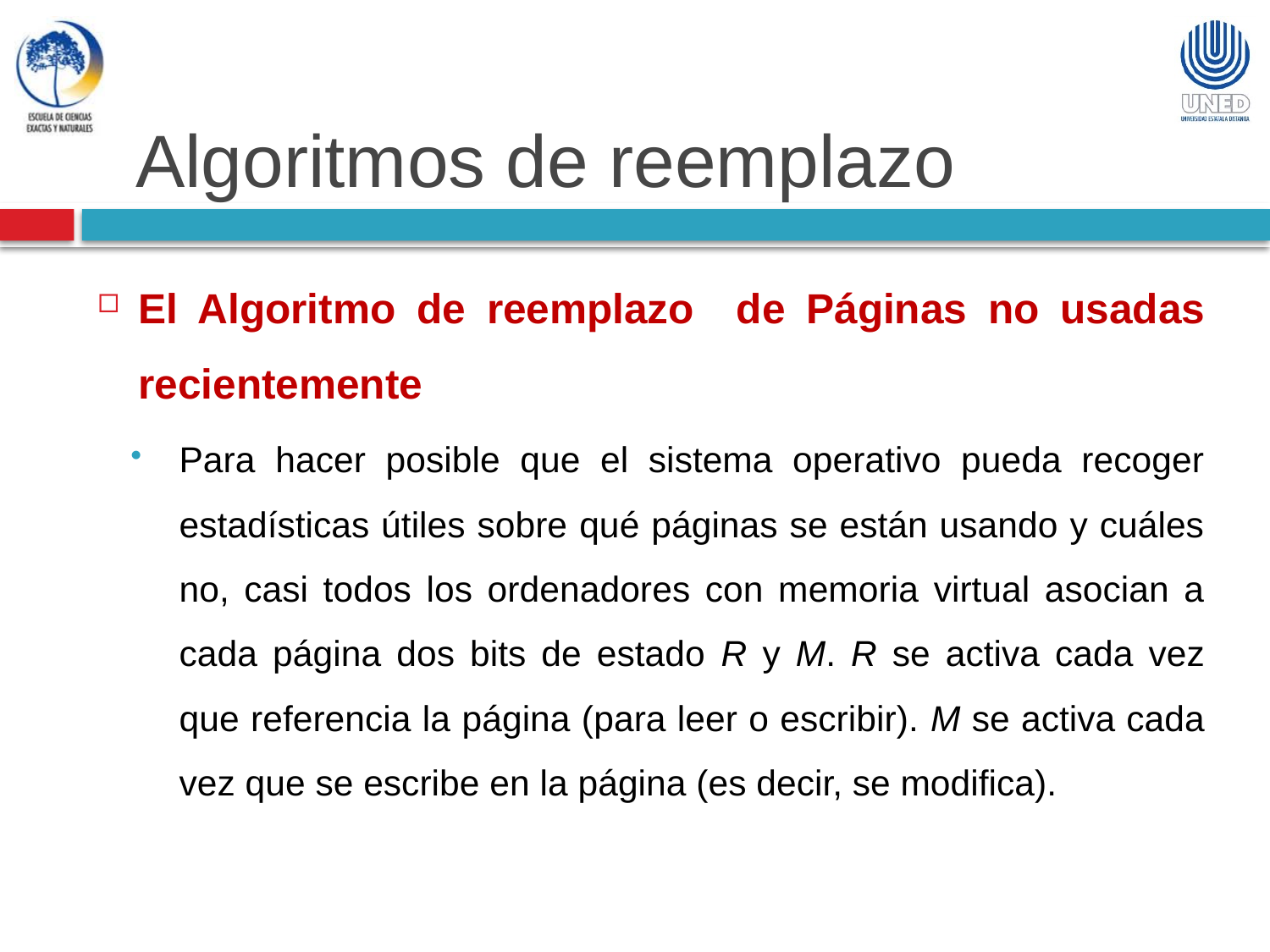

Algoritmos de reemplazo
El Algoritmo de reemplazo  de Páginas no usadas recientemente
Para hacer posible que el sistema operativo pueda recoger estadísticas útiles sobre qué páginas se están usando y cuáles no, casi todos los ordenadores con memoria virtual asocian a cada página dos bits de estado R y M. R se activa cada vez que referencia la página (para leer o escribir). M se activa cada vez que se escribe en la página (es decir, se modifica).